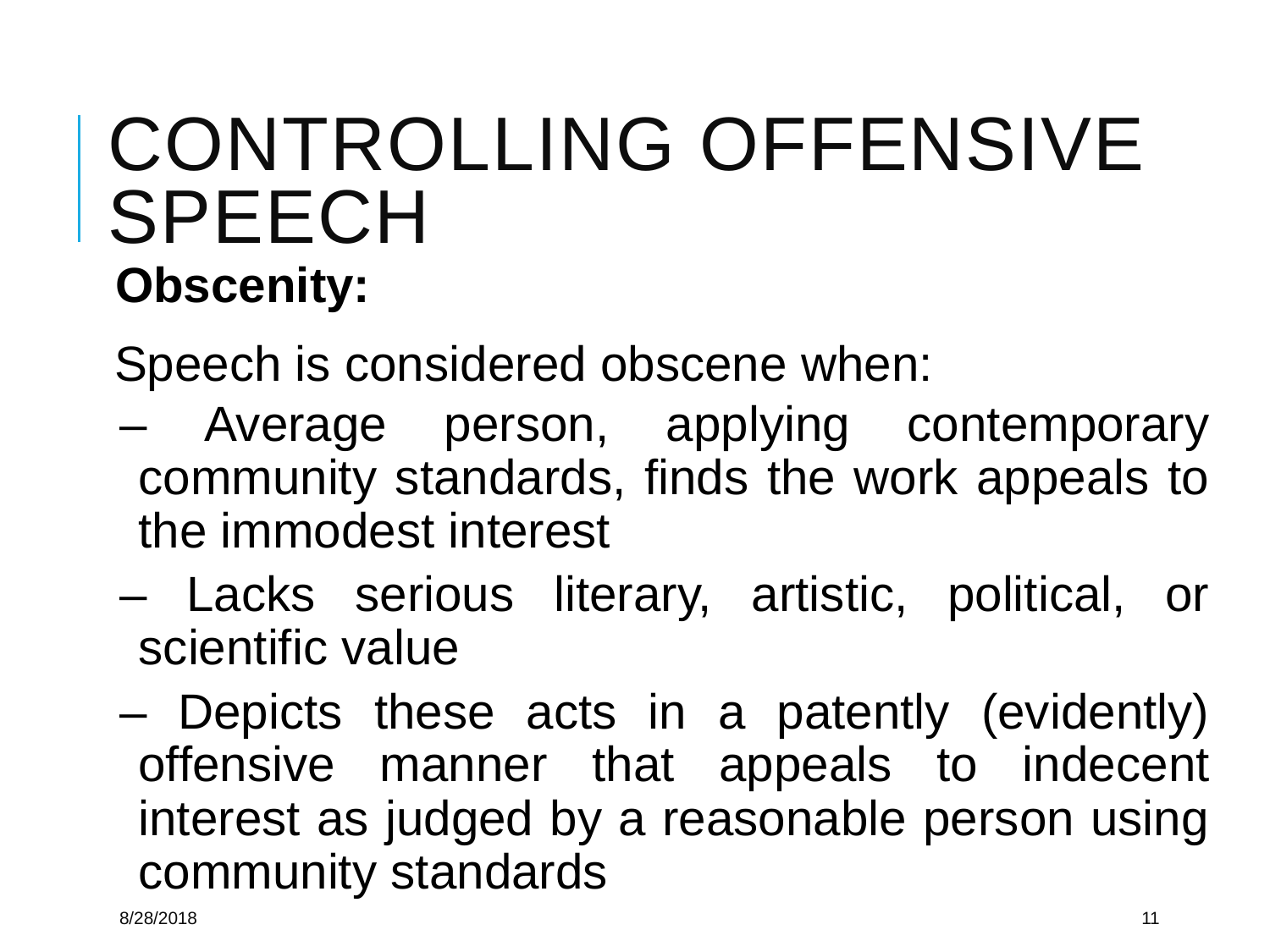

# Controlling Offensive Speech
Obscenity:
	Speech is considered obscene when:
– Average person, applying contemporary community standards, finds the work appeals to the immodest interest
– Lacks serious literary, artistic, political, or scientific value
– Depicts these acts in a patently (evidently) offensive manner that appeals to indecent interest as judged by a reasonable person using community standards
8/28/2018
11